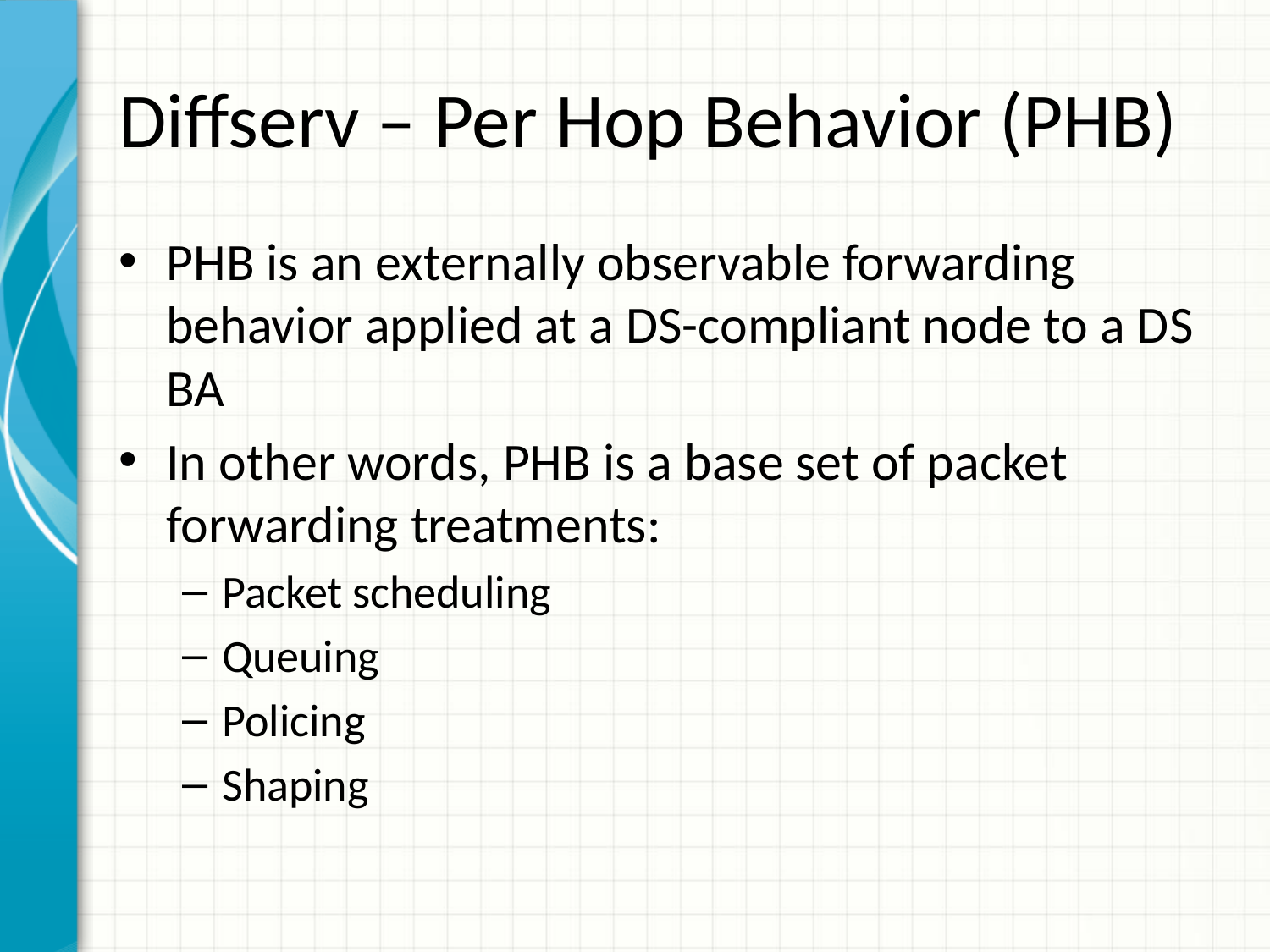

# Diffserv – Per Hop Behavior (PHB)
PHB is an externally observable forwarding behavior applied at a DS-compliant node to a DS BA
In other words, PHB is a base set of packet forwarding treatments:
Packet scheduling
Queuing
Policing
Shaping